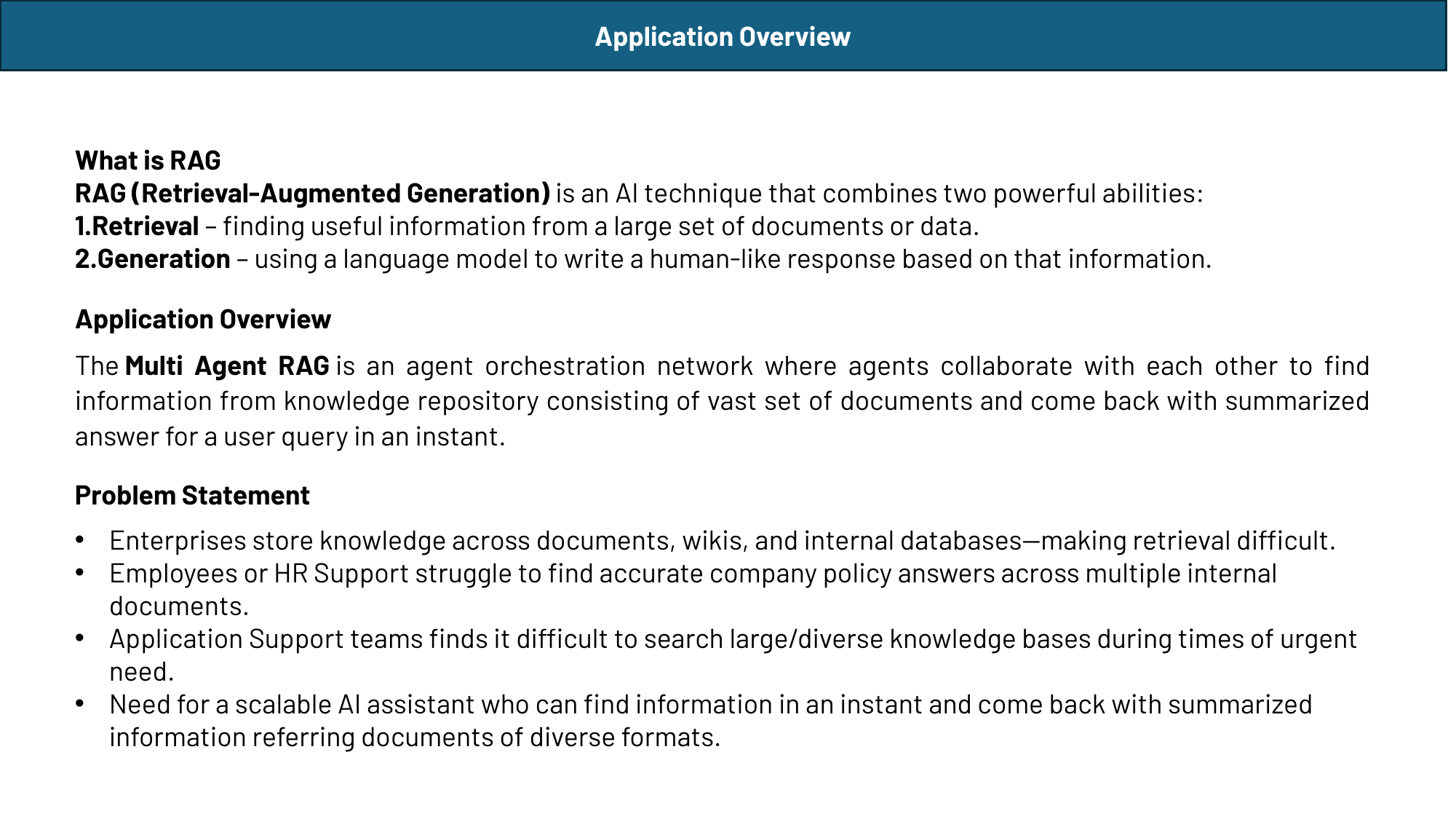

Application Overview
What is RAG
RAG (Retrieval-Augmented Generation) is an AI technique that combines two powerful abilities:
Retrieval – finding useful information from a large set of documents or data.
Generation – using a language model to write a human-like response based on that information.
Application Overview
The Multi Agent RAG is an agent orchestration network where agents collaborate with each other to find information from knowledge repository consisting of vast set of documents and come back with summarized answer for a user query in an instant.
Problem Statement
Enterprises store knowledge across documents, wikis, and internal databases—making retrieval difficult.
Employees or HR Support struggle to find accurate company policy answers across multiple internal documents.
Application Support teams finds it difficult to search large/diverse knowledge bases during times of urgent need.
Need for a scalable AI assistant who can find information in an instant and come back with summarized information referring documents of diverse formats.